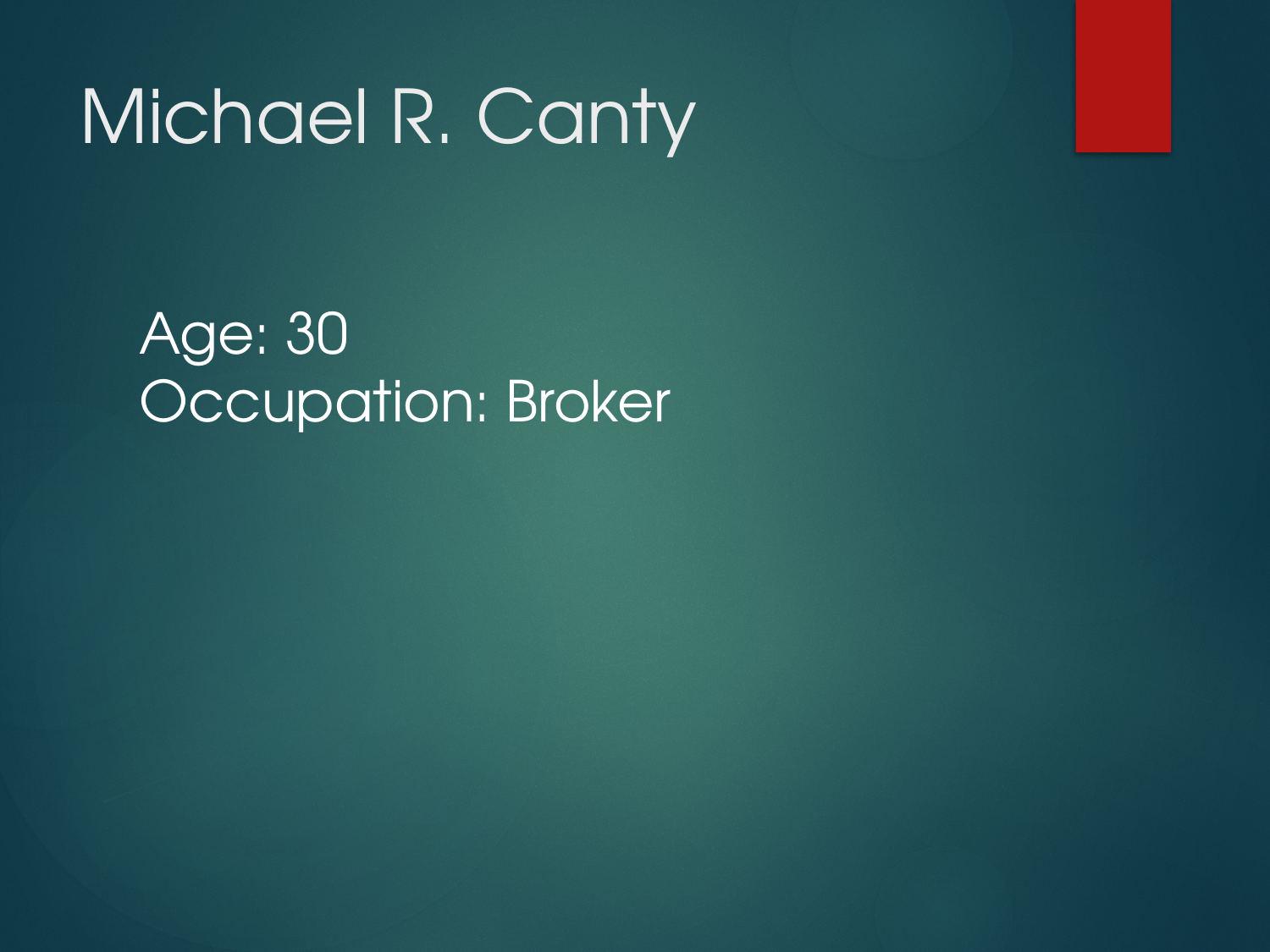

# Michael R. Canty

Age: 30
Occupation: Broker